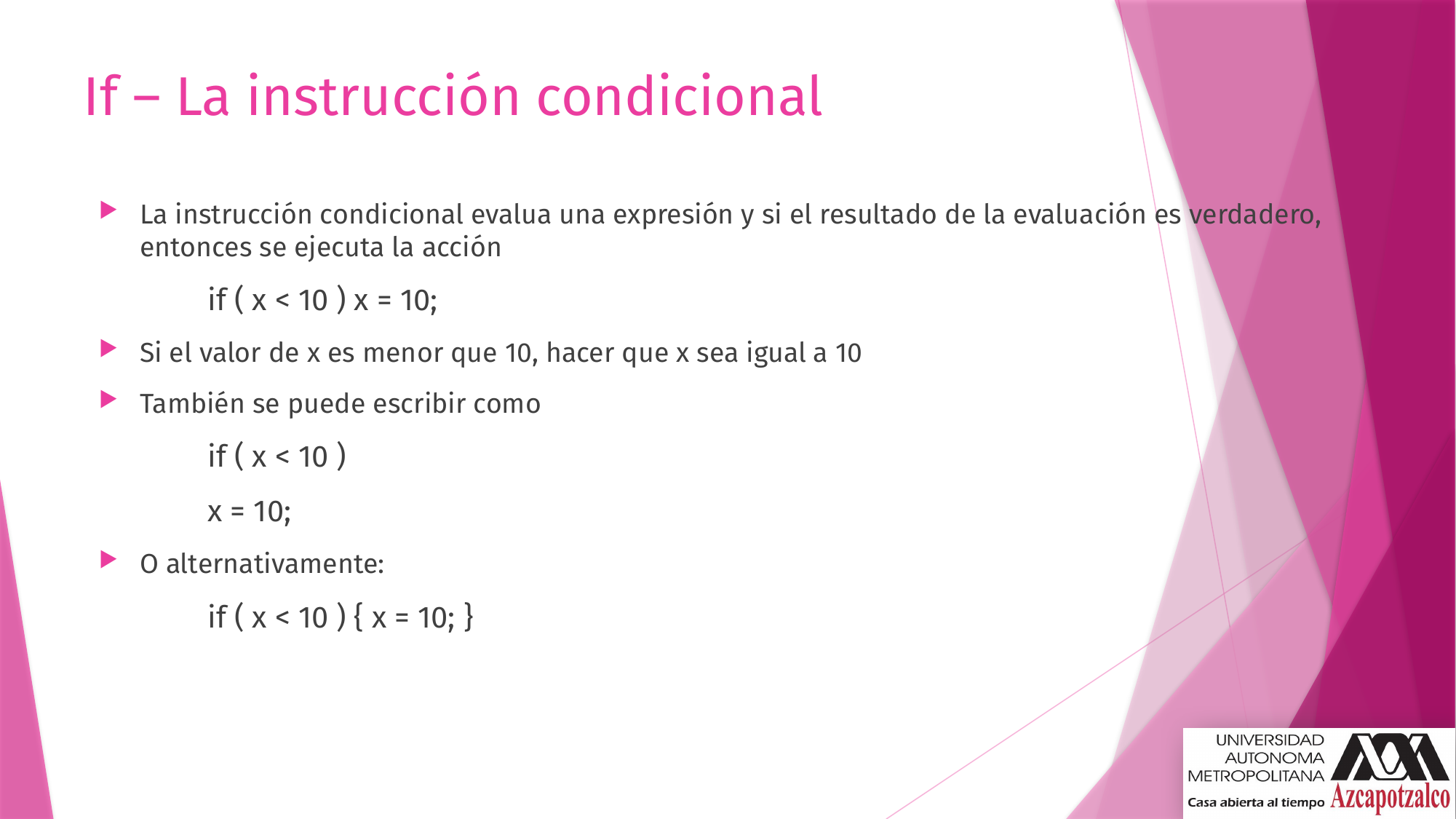

# If – La instrucción condicional
La instrucción condicional evalua una expresión y si el resultado de la evaluación es verdadero, entonces se ejecuta la acción
if ( x < 10 ) x = 10;
Si el valor de x es menor que 10, hacer que x sea igual a 10
También se puede escribir como
if ( x < 10 )
x = 10;
O alternativamente:
if ( x < 10 ) { x = 10; }
30